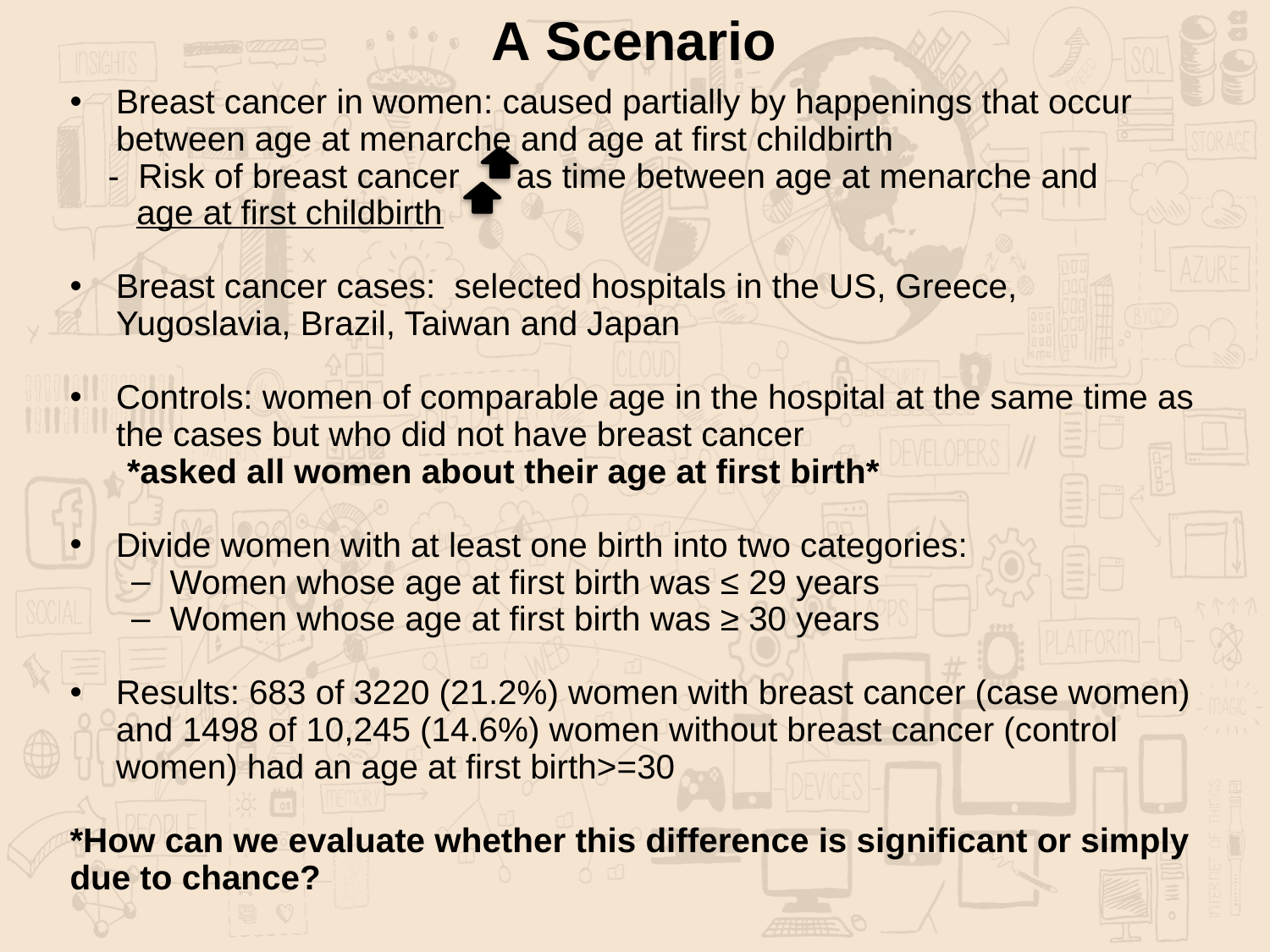

# A Scenario
Breast cancer in women: caused partially by happenings that occur between age at menarche and age at first childbirth
    -  Risk of breast cancer      as time between age at menarche and
       age at first childbirth

Breast cancer cases:  selected hospitals in the US, Greece, Yugoslavia, Brazil, Taiwan and Japan

Controls: women of comparable age in the hospital at the same time as the cases but who did not have breast cancer
      *asked all women about their age at first birth*

Divide women with at least one birth into two categories:
Women whose age at first birth was ≤ 29 years
Women whose age at first birth was ≥ 30 years

Results: 683 of 3220 (21.2%) women with breast cancer (case women) and 1498 of 10,245 (14.6%) women without breast cancer (control women) had an age at first birth>=30

*How can we evaluate whether this difference is significant or simply due to chance?